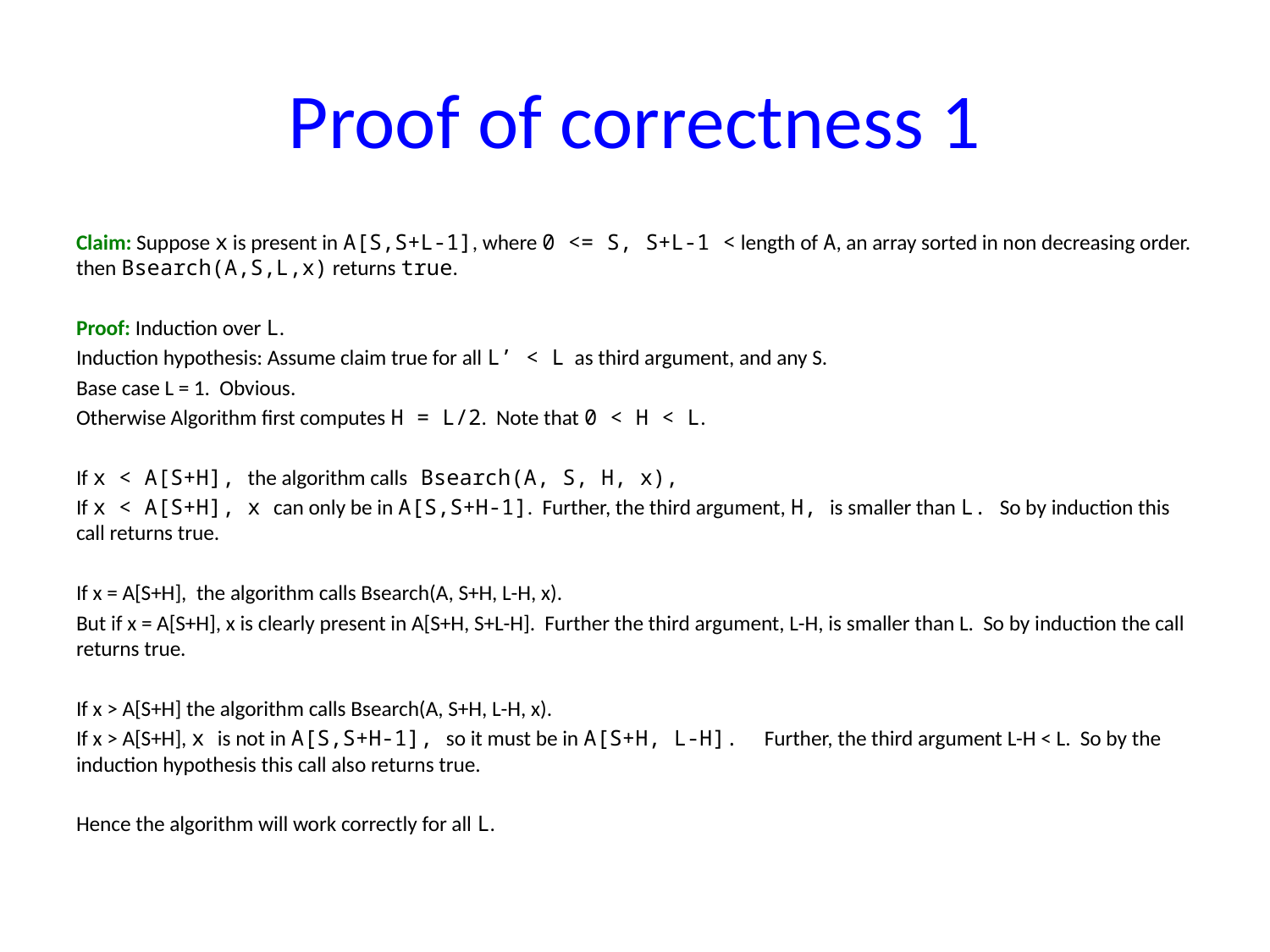

# Proof of correctness 1
Claim: Suppose x is present in A[S,S+L-1], where 0 <= S, S+L-1 < length of A, an array sorted in non decreasing order. then Bsearch(A,S,L,x) returns true.

Proof: Induction over L.
Induction hypothesis: Assume claim true for all L’ < L  as third argument, and any S.
Base case L = 1.  Obvious.
Otherwise Algorithm first computes H = L/2.  Note that 0 < H < L.

If x < A[S+H], the algorithm calls Bsearch(A, S, H, x),
If x < A[S+H], x can only be in A[S,S+H-1].  Further, the third argument, H, is smaller than L. So by induction this call returns true.

If x = A[S+H],  the algorithm calls Bsearch(A, S+H, L-H, x).
But if x = A[S+H], x is clearly present in A[S+H, S+L-H].  Further the third argument, L-H, is smaller than L.  So by induction the call returns true.

If x > A[S+H] the algorithm calls Bsearch(A, S+H, L-H, x).
If x > A[S+H], x is not in A[S,S+H-1], so it must be in A[S+H, L-H].  Further, the third argument L-H < L.  So by the induction hypothesis this call also returns true.

Hence the algorithm will work correctly for all L.